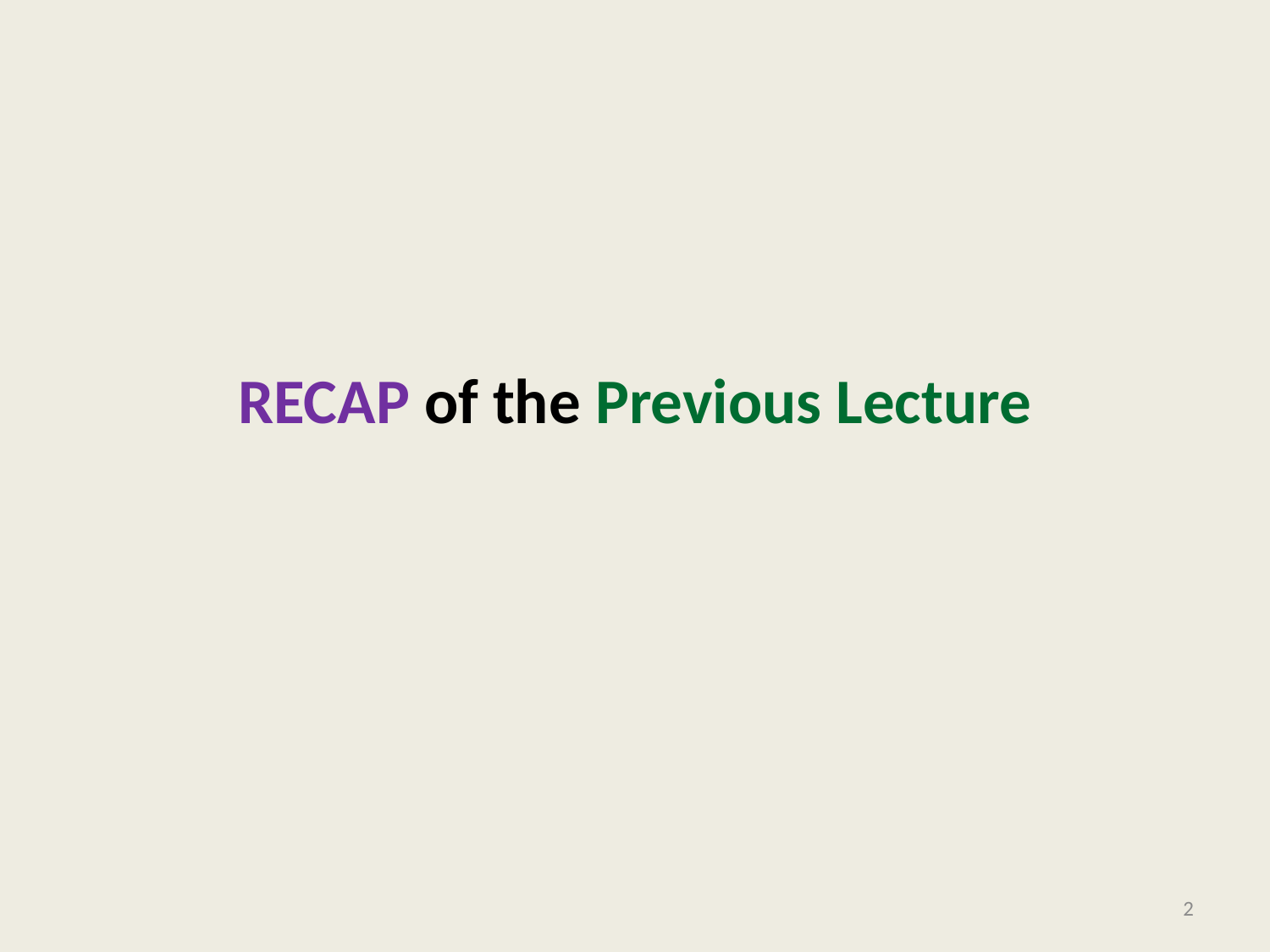

# RECAP of the Previous Lecture

2